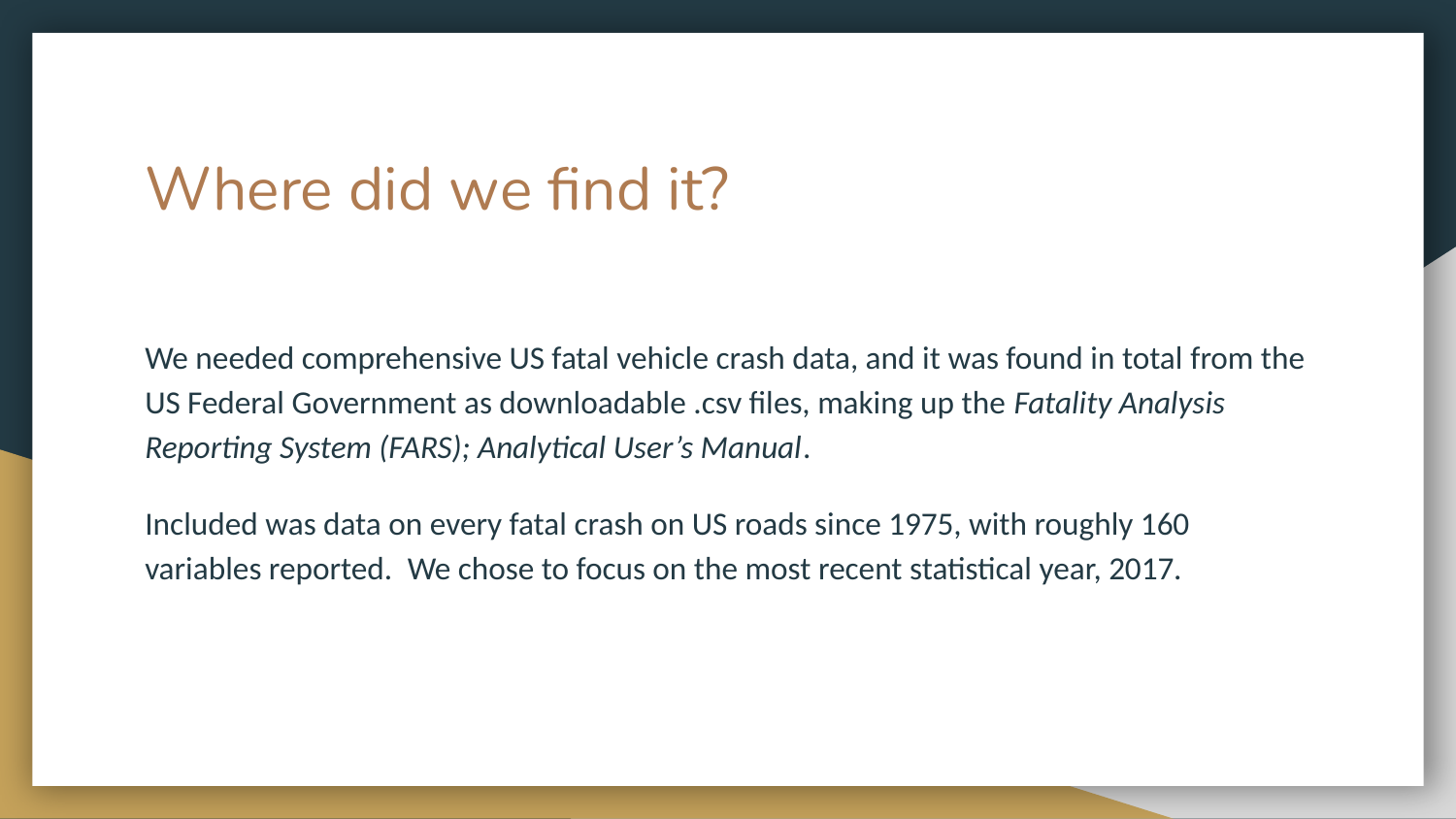

# Where did we find it?
We needed comprehensive US fatal vehicle crash data, and it was found in total from the US Federal Government as downloadable .csv files, making up the Fatality Analysis Reporting System (FARS); Analytical User’s Manual.
Included was data on every fatal crash on US roads since 1975, with roughly 160 variables reported.  We chose to focus on the most recent statistical year, 2017.